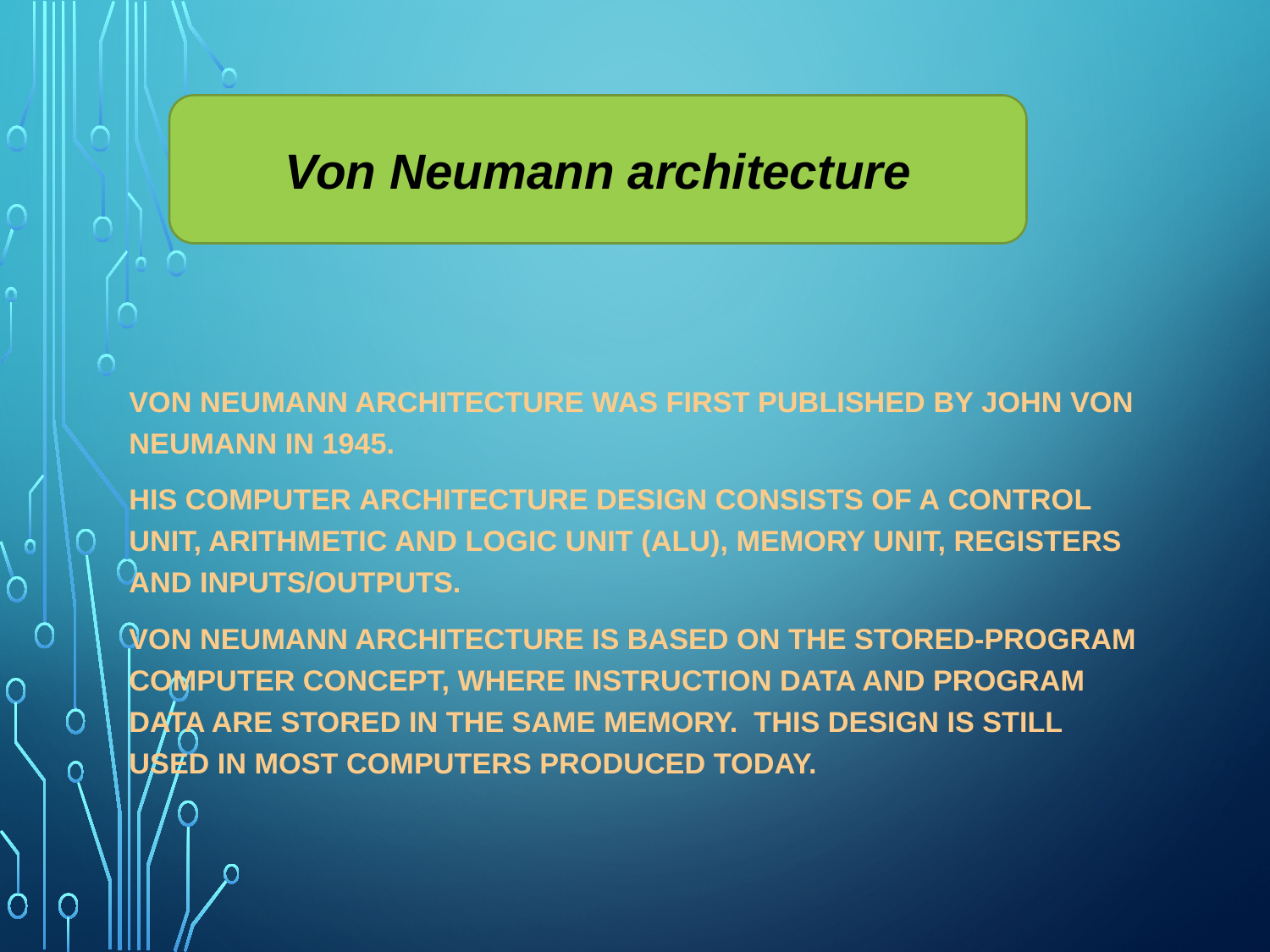

Von Neumann architecture
Von Neumann architecture was first published by John von Neumann in 1945.
His computer architecture design consists of a Control Unit, Arithmetic and Logic Unit (ALU), Memory Unit, Registers and Inputs/Outputs.
Von Neumann architecture is based on the stored-program computer concept, where instruction data and program data are stored in the same memory.  This design is still used in most computers produced today.